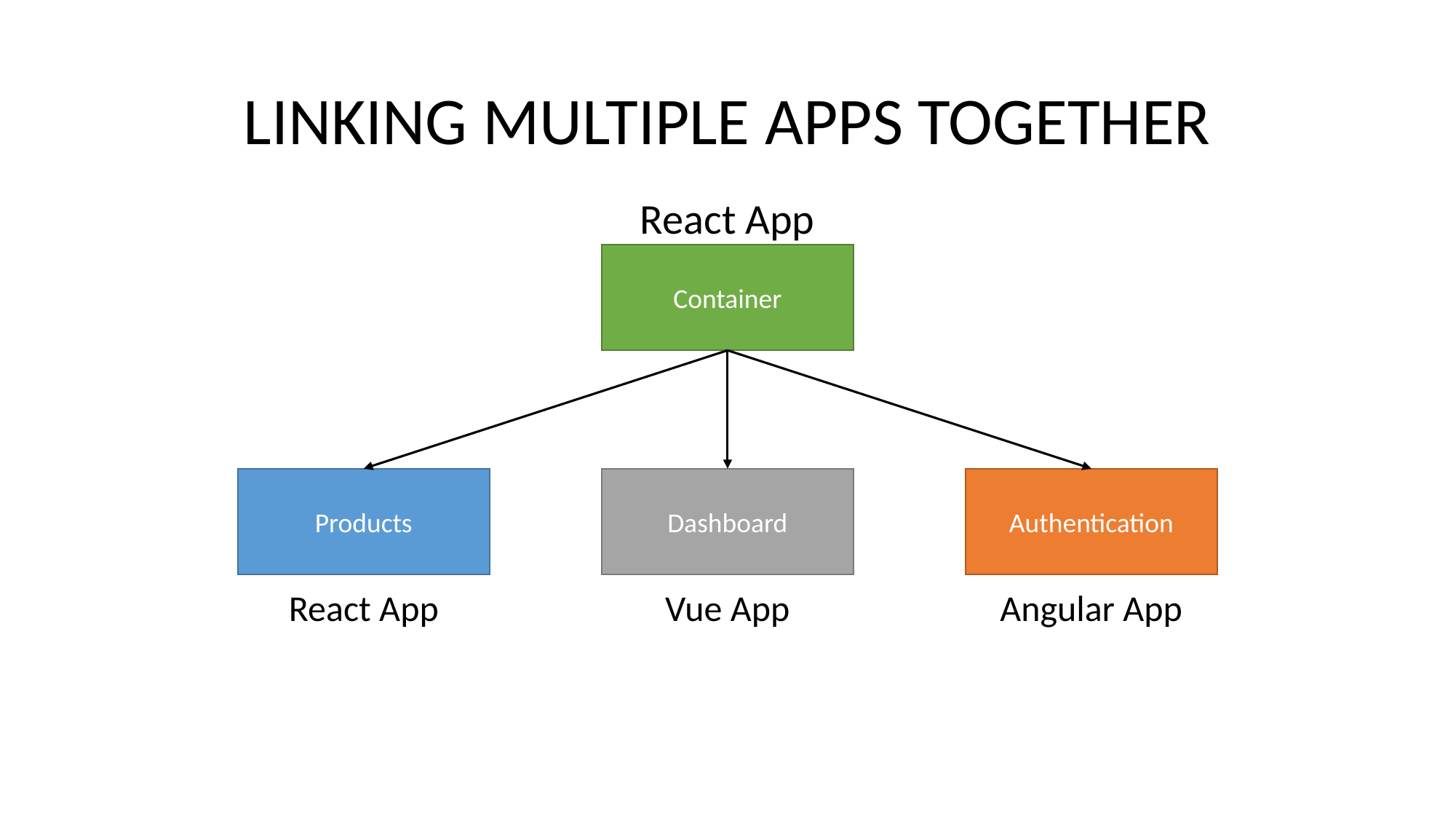

# LINKING MULTIPLE APPS TOGETHER
React App
Container
Products
Authentication
Dashboard
React App
Vue App
Angular App